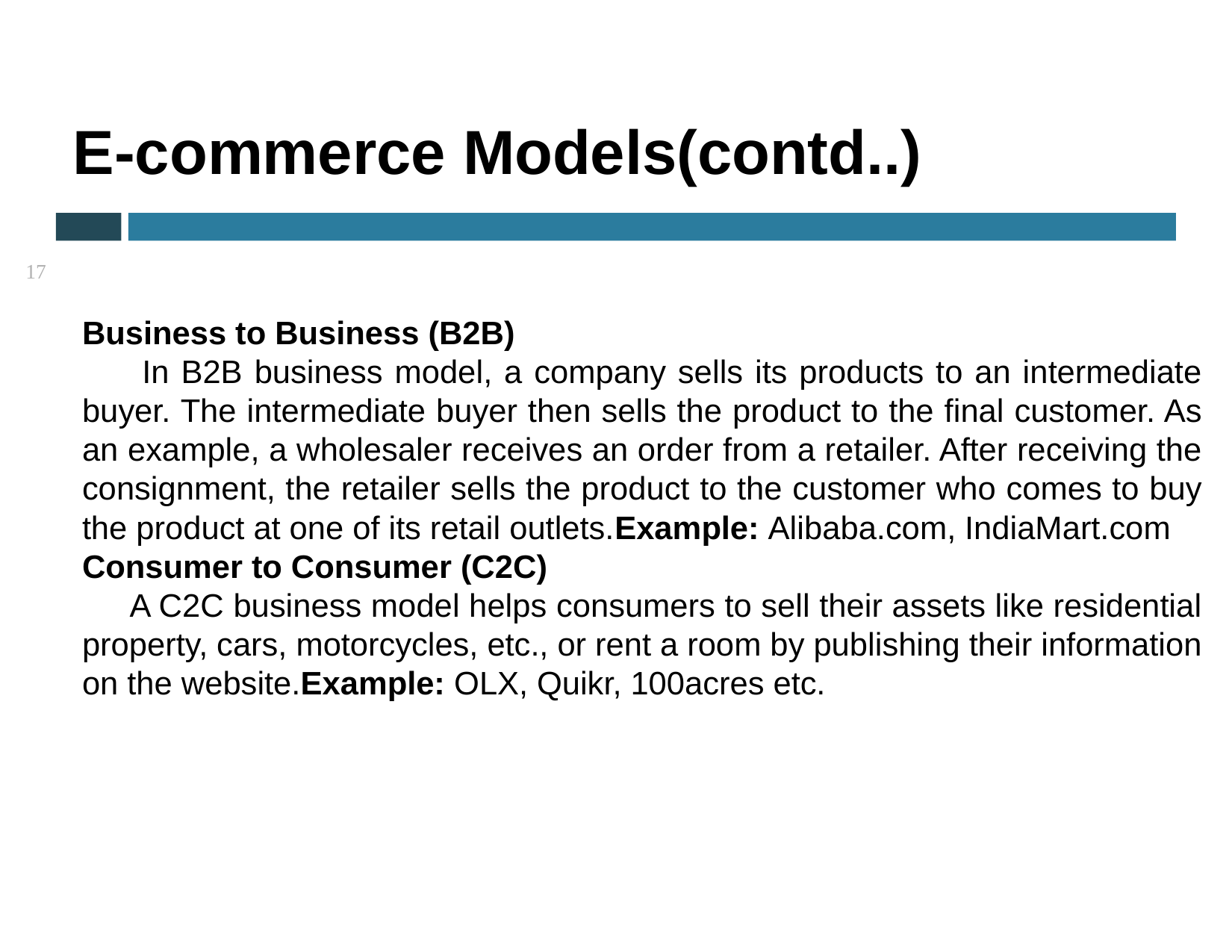

# E-commerce Models(contd..)
17
Business to Business (B2B)
     In B2B business model, a company sells its products to an intermediate buyer. The intermediate buyer then sells the product to the final customer. As an example, a wholesaler receives an order from a retailer. After receiving the consignment, the retailer sells the product to the customer who comes to buy the product at one of its retail outlets.Example: Alibaba.com, IndiaMart.com
Consumer to Consumer (C2C)
     A C2C business model helps consumers to sell their assets like residential property, cars, motorcycles, etc., or rent a room by publishing their information on the website.Example: OLX, Quikr, 100acres etc.